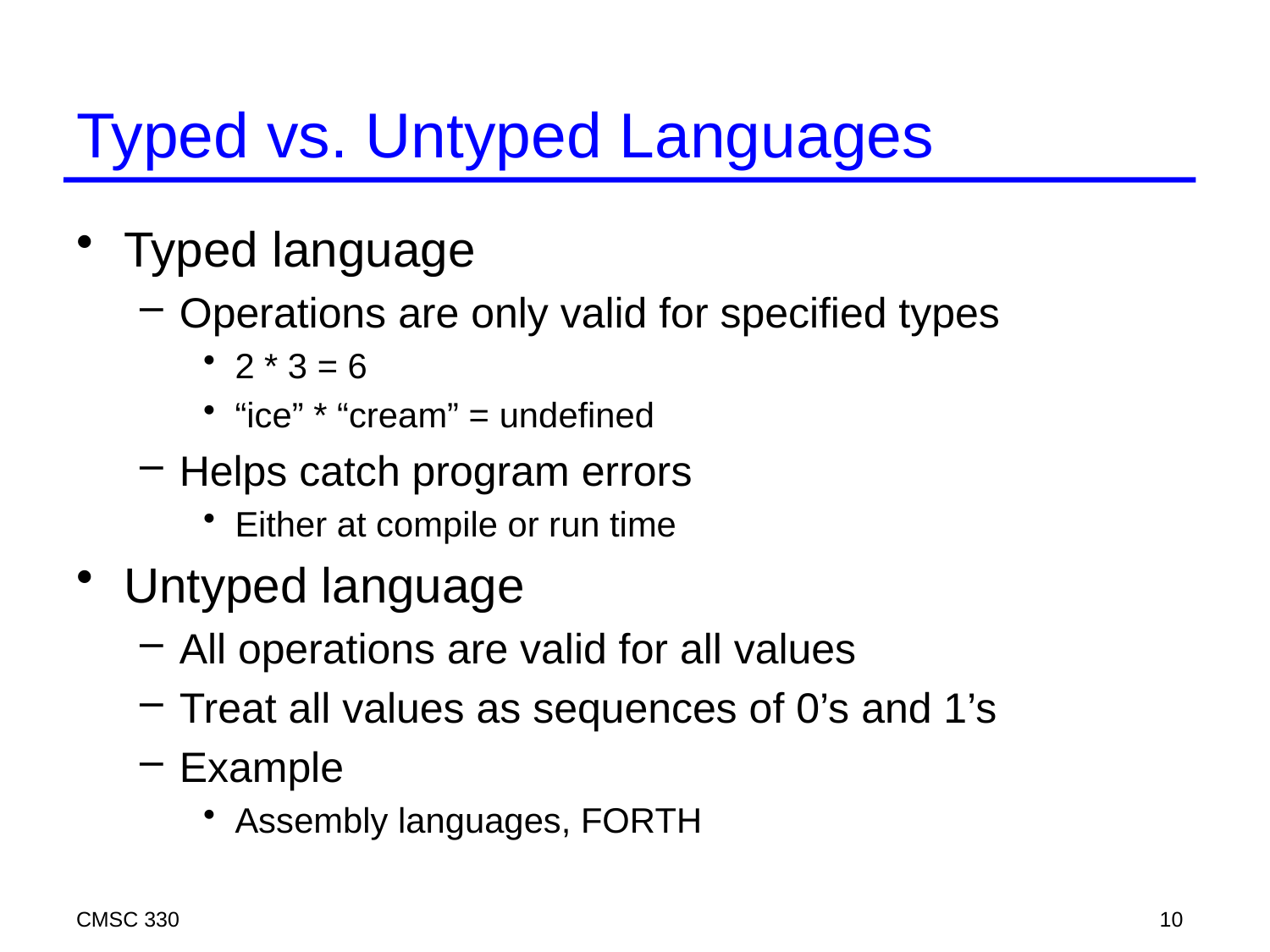

# Typed vs. Untyped Languages
Typed language
Operations are only valid for specified types
2 * 3 = 6
“ice” * “cream” = undefined
Helps catch program errors
Either at compile or run time
Untyped language
All operations are valid for all values
Treat all values as sequences of 0’s and 1’s
Example
Assembly languages, FORTH
CMSC 330
10